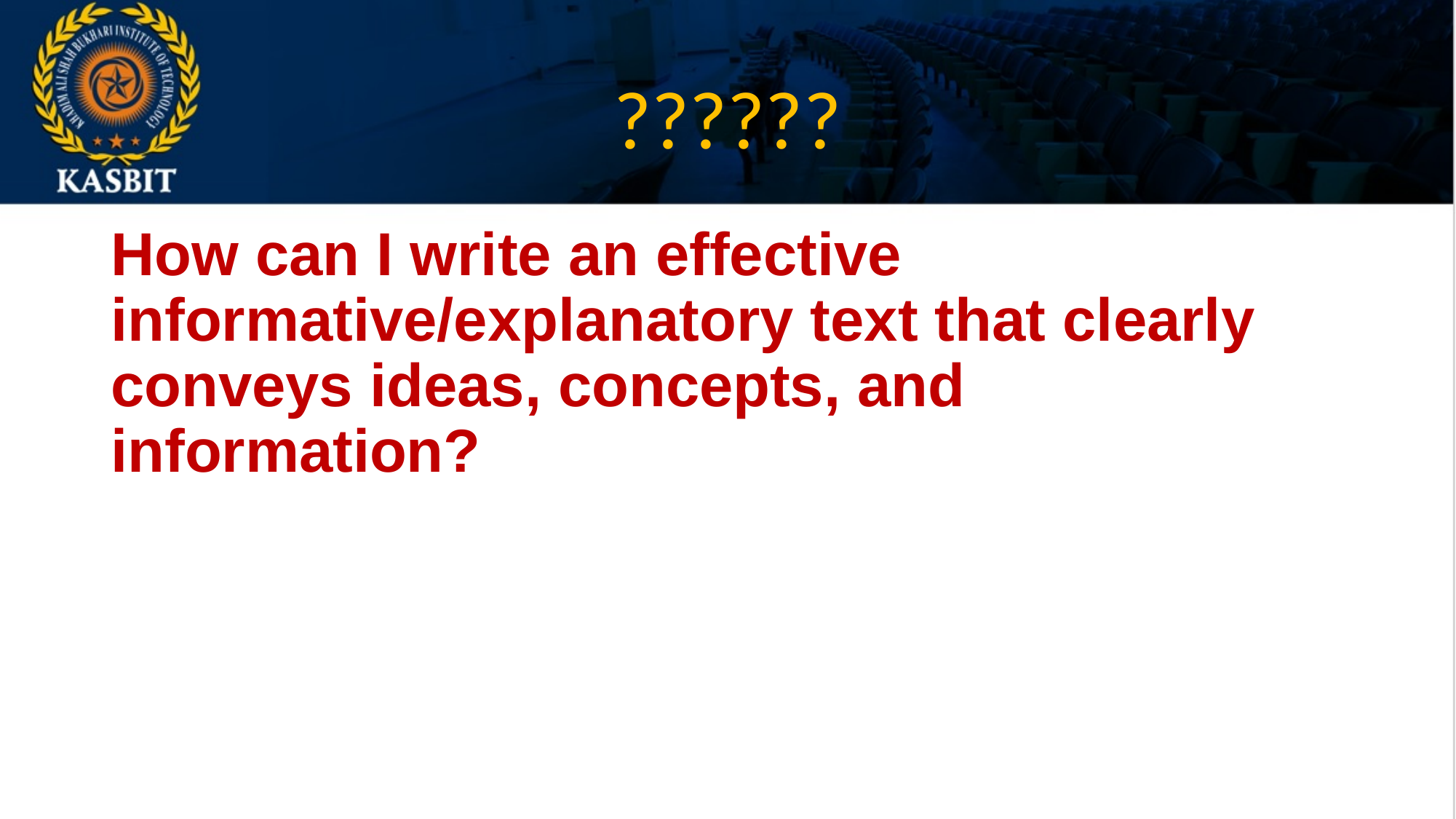

# ??????
How can I write an effective informative/explanatory text that clearly conveys ideas, concepts, and information?